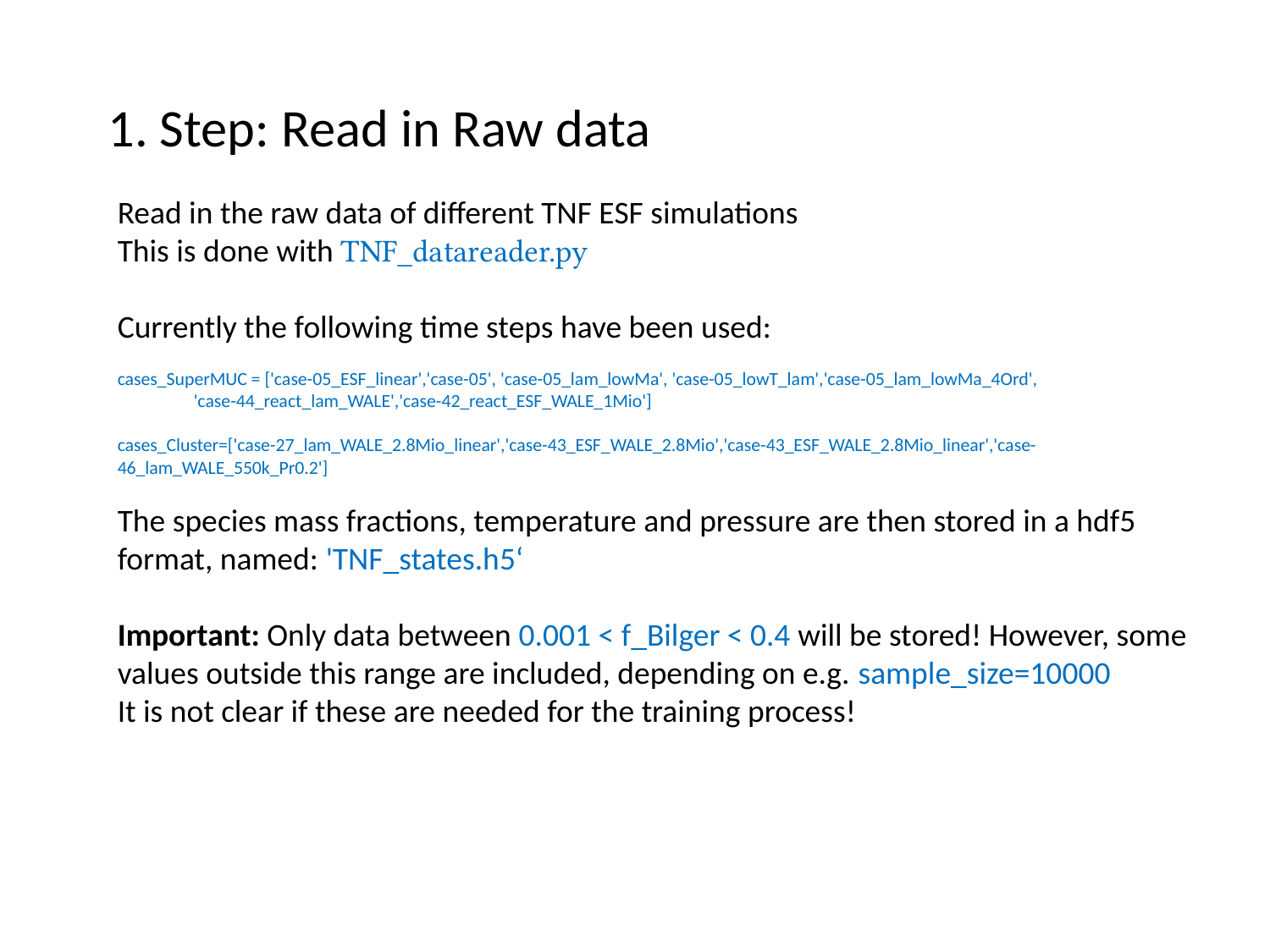

# 1. Step: Read in Raw data
Read in the raw data of different TNF ESF simulations
This is done with TNF_datareader.py

Currently the following time steps have been used:

cases_SuperMUC = ['case-05_ESF_linear','case-05', 'case-05_lam_lowMa', 'case-05_lowT_lam','case-05_lam_lowMa_4Ord',
                  'case-44_react_lam_WALE','case-42_react_ESF_WALE_1Mio']

cases_Cluster=['case-27_lam_WALE_2.8Mio_linear','case-43_ESF_WALE_2.8Mio','case-43_ESF_WALE_2.8Mio_linear','case-46_lam_WALE_550k_Pr0.2']

The species mass fractions, temperature and pressure are then stored in a hdf5 format, named: 'TNF_states.h5‘

Important: Only data between 0.001 < f_Bilger < 0.4 will be stored! However, some values outside this range are included, depending on e.g. sample_size=10000
It is not clear if these are needed for the training process!